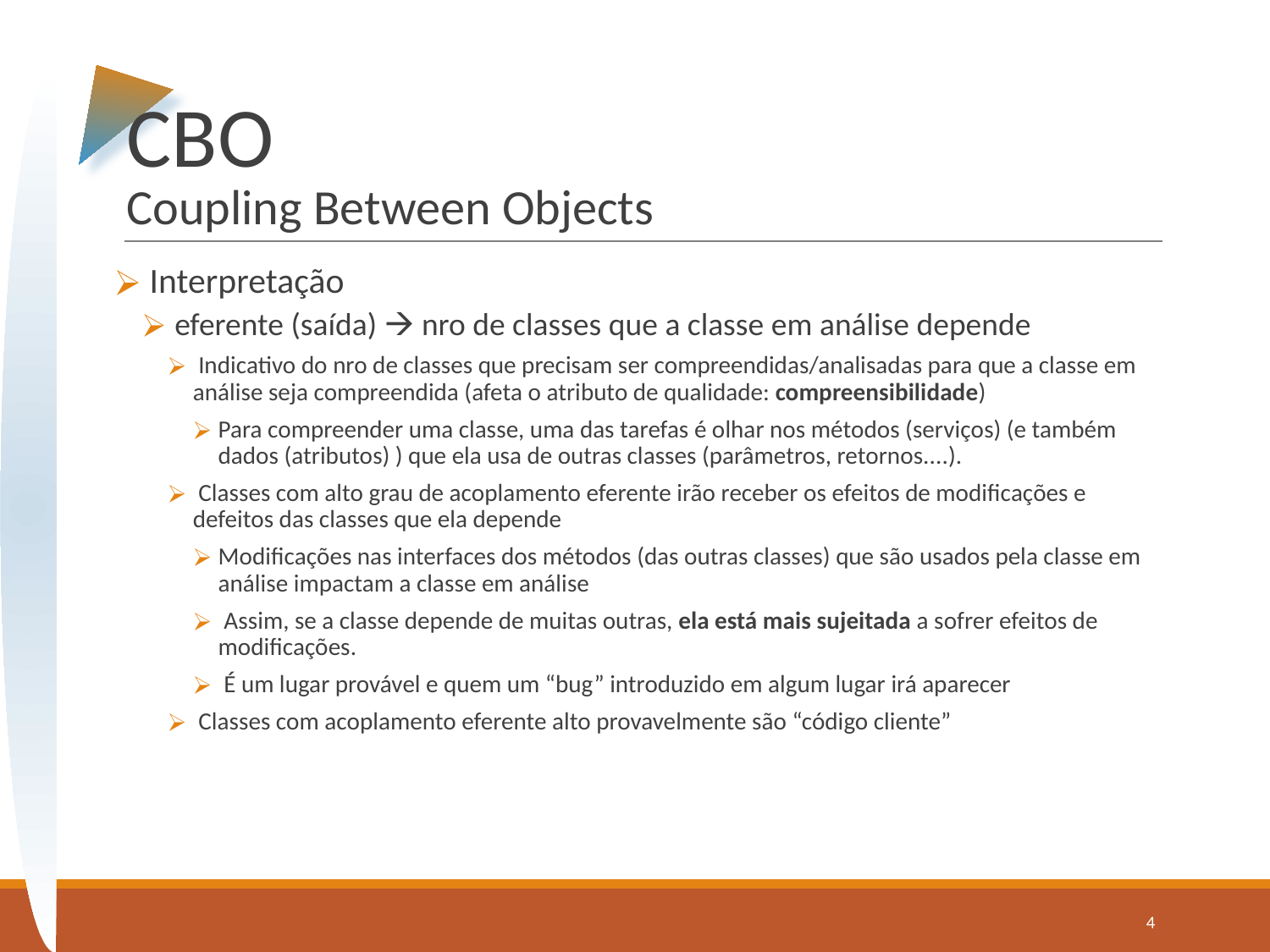

# CBO Coupling Between Objects
 Interpretação
 eferente (saída) 🡪 nro de classes que a classe em análise depende
 Indicativo do nro de classes que precisam ser compreendidas/analisadas para que a classe em análise seja compreendida (afeta o atributo de qualidade: compreensibilidade)
Para compreender uma classe, uma das tarefas é olhar nos métodos (serviços) (e também dados (atributos) ) que ela usa de outras classes (parâmetros, retornos....).
 Classes com alto grau de acoplamento eferente irão receber os efeitos de modificações e defeitos das classes que ela depende
Modificações nas interfaces dos métodos (das outras classes) que são usados pela classe em análise impactam a classe em análise
 Assim, se a classe depende de muitas outras, ela está mais sujeitada a sofrer efeitos de modificações.
 É um lugar provável e quem um “bug” introduzido em algum lugar irá aparecer
 Classes com acoplamento eferente alto provavelmente são “código cliente”

4